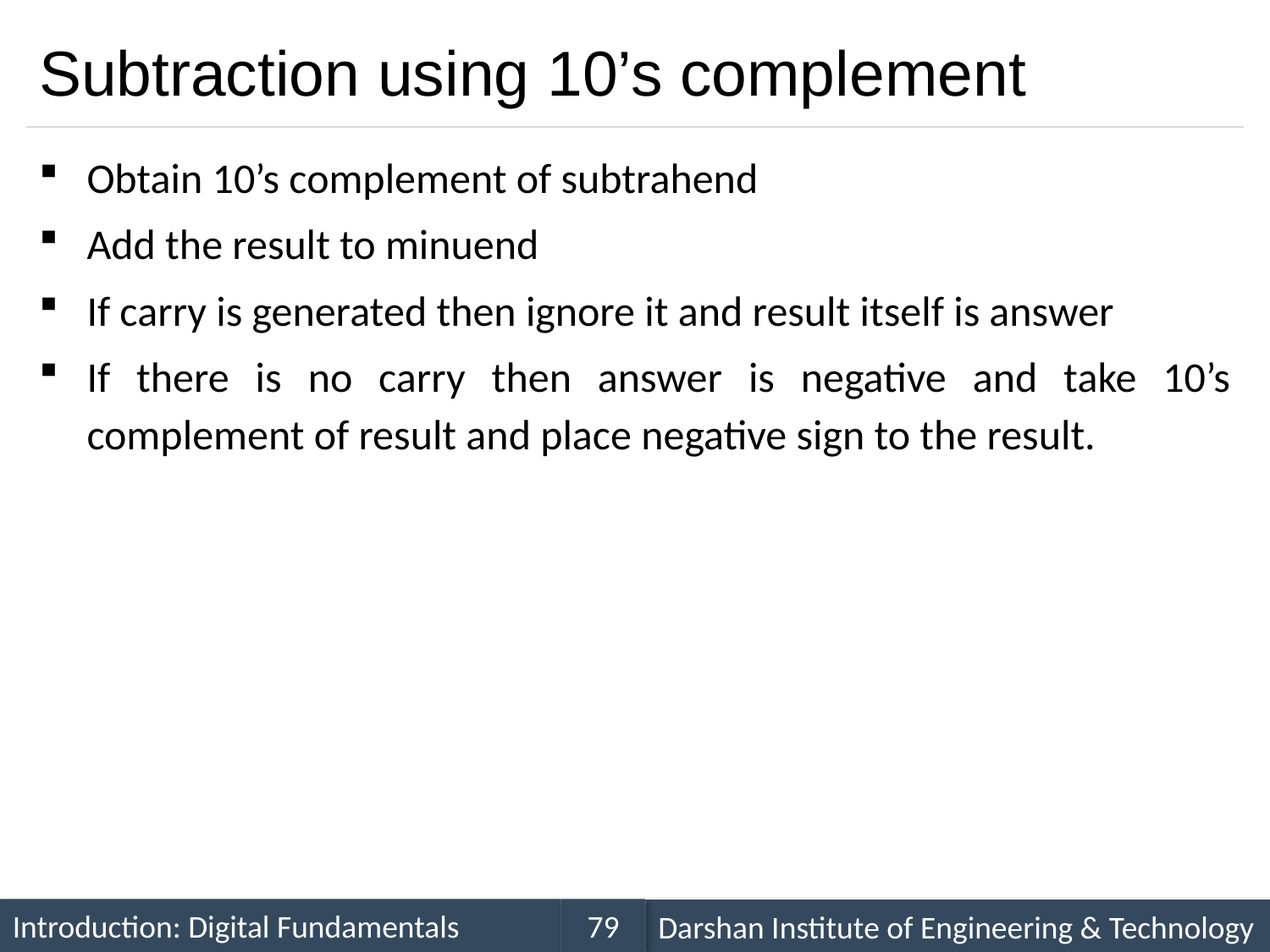

# Subtraction using 10’s complement
Obtain 10’s complement of subtrahend
Add the result to minuend
If carry is generated then ignore it and result itself is answer
If there is no carry then answer is negative and take 10’s complement of result and place negative sign to the result.